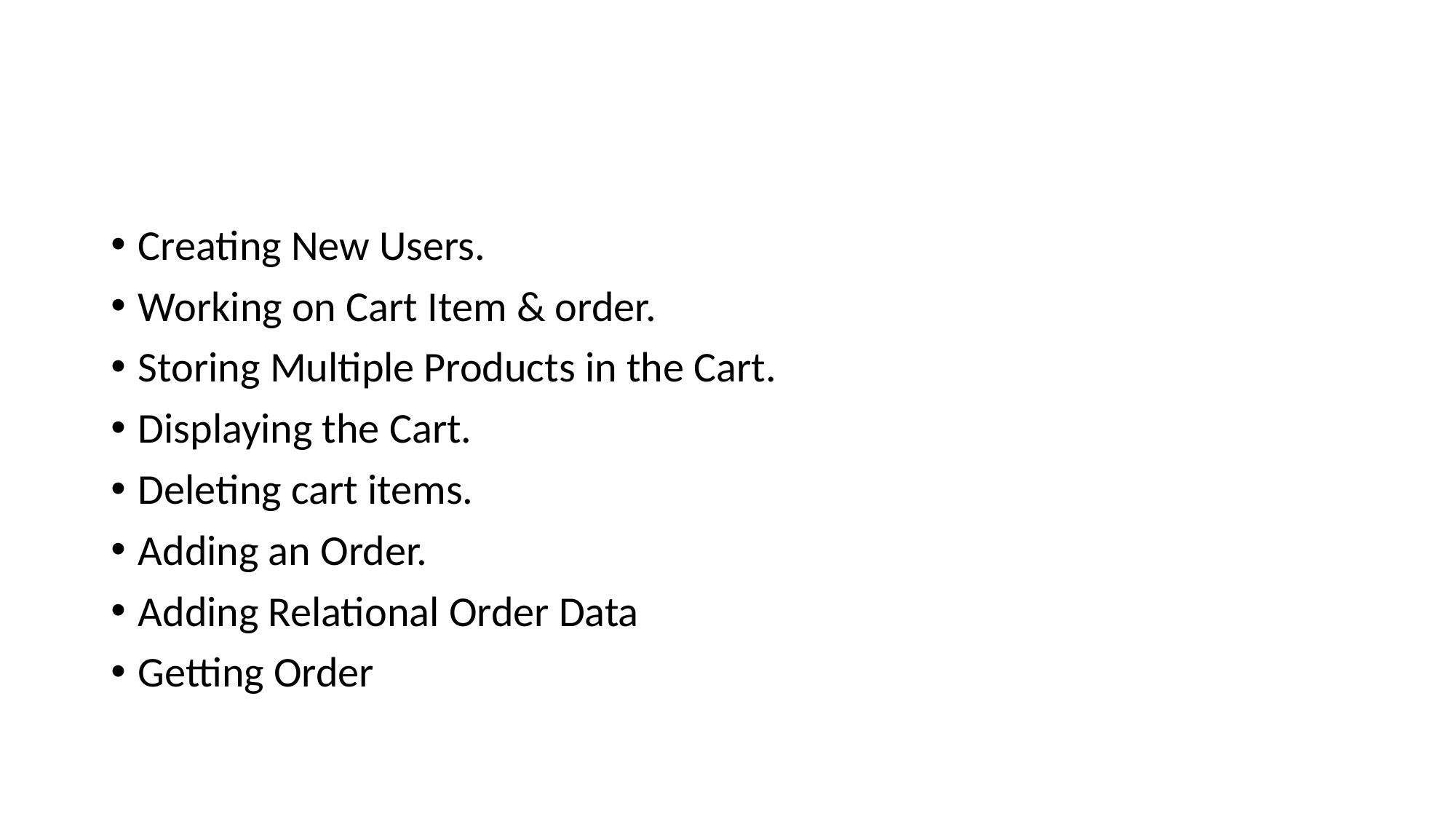

#
Creating New Users.
Working on Cart Item & order.
Storing Multiple Products in the Cart.
Displaying the Cart.
Deleting cart items.
Adding an Order.
Adding Relational Order Data
Getting Order